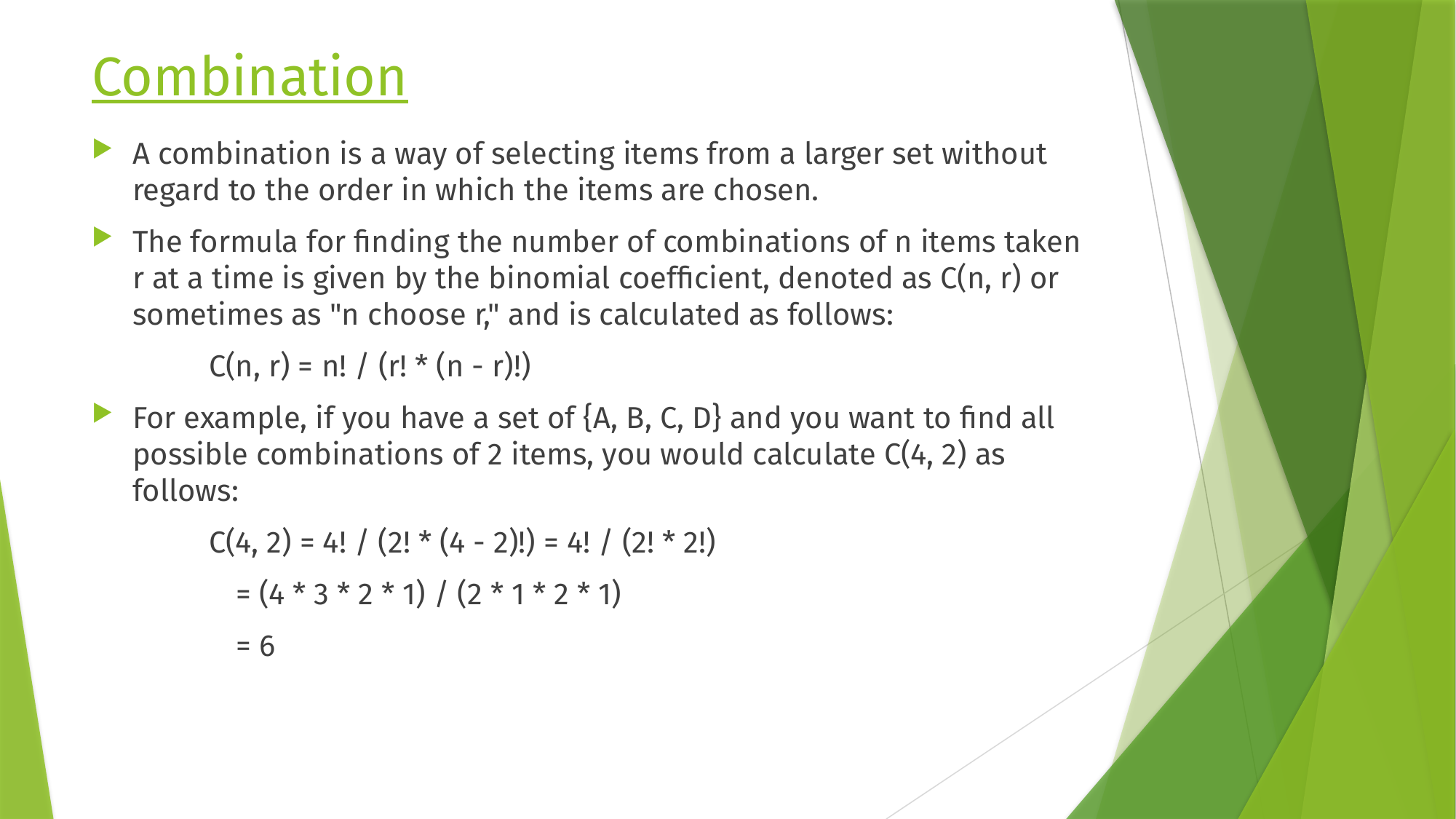

# Combination
A combination is a way of selecting items from a larger set without regard to the order in which the items are chosen.
The formula for finding the number of combinations of n items taken r at a time is given by the binomial coefficient, denoted as C(n, r) or sometimes as "n choose r," and is calculated as follows:
	 C(n, r) = n! / (r! * (n - r)!)
For example, if you have a set of {A, B, C, D} and you want to find all possible combinations of 2 items, you would calculate C(4, 2) as follows:
	 C(4, 2) = 4! / (2! * (4 - 2)!) = 4! / (2! * 2!)
                  = (4 * 3 * 2 * 1) / (2 * 1 * 2 * 1)
                  = 6